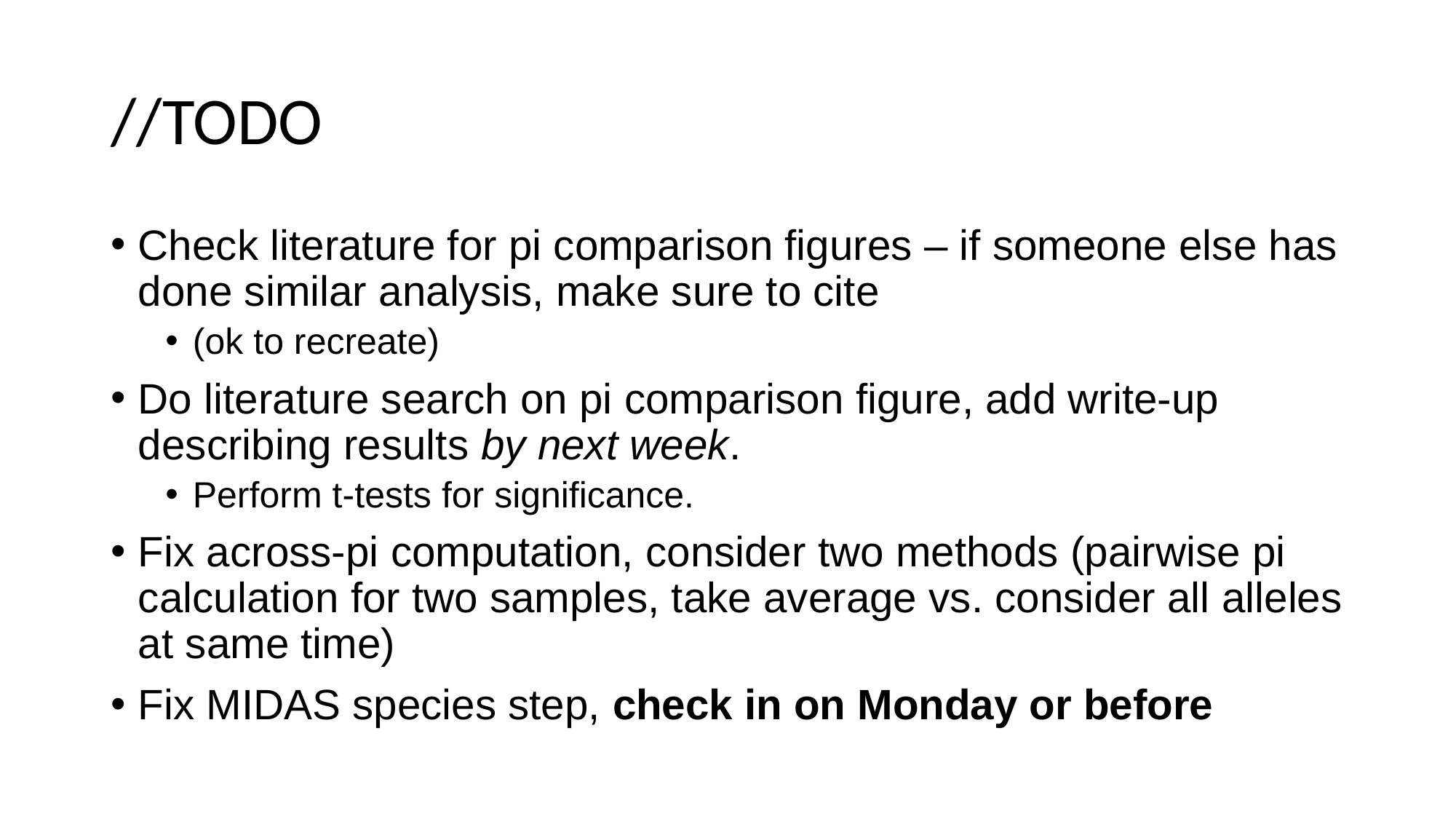

# //TODO
Check literature for pi comparison figures – if someone else has done similar analysis, make sure to cite
(ok to recreate)
Do literature search on pi comparison figure, add write-up describing results by next week.
Perform t-tests for significance.
Fix across-pi computation, consider two methods (pairwise pi calculation for two samples, take average vs. consider all alleles at same time)
Fix MIDAS species step, check in on Monday or before